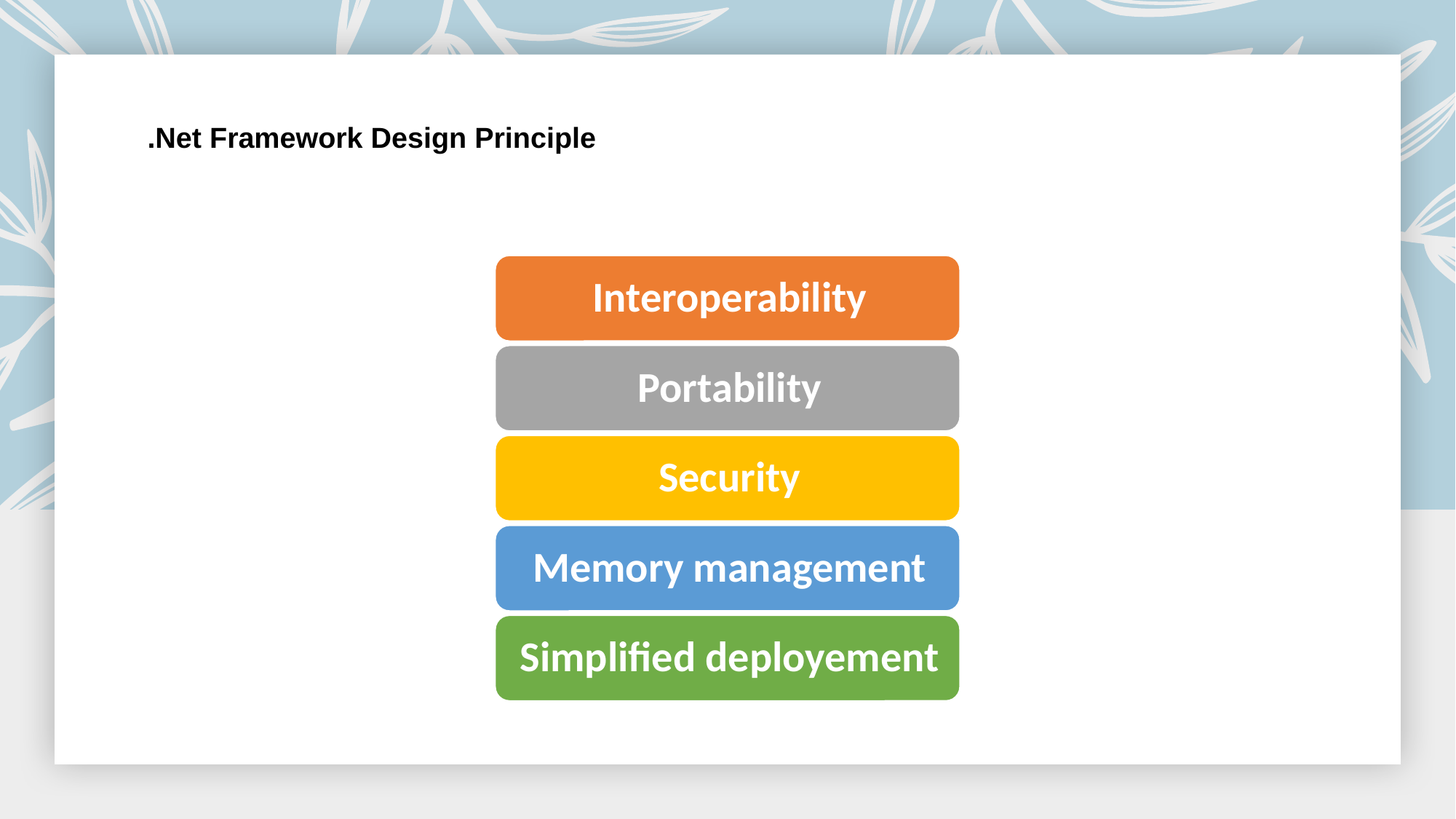

# .Net Framework Design Principle
Interoperability
Portability
Security
Memory management
Simplified deployement